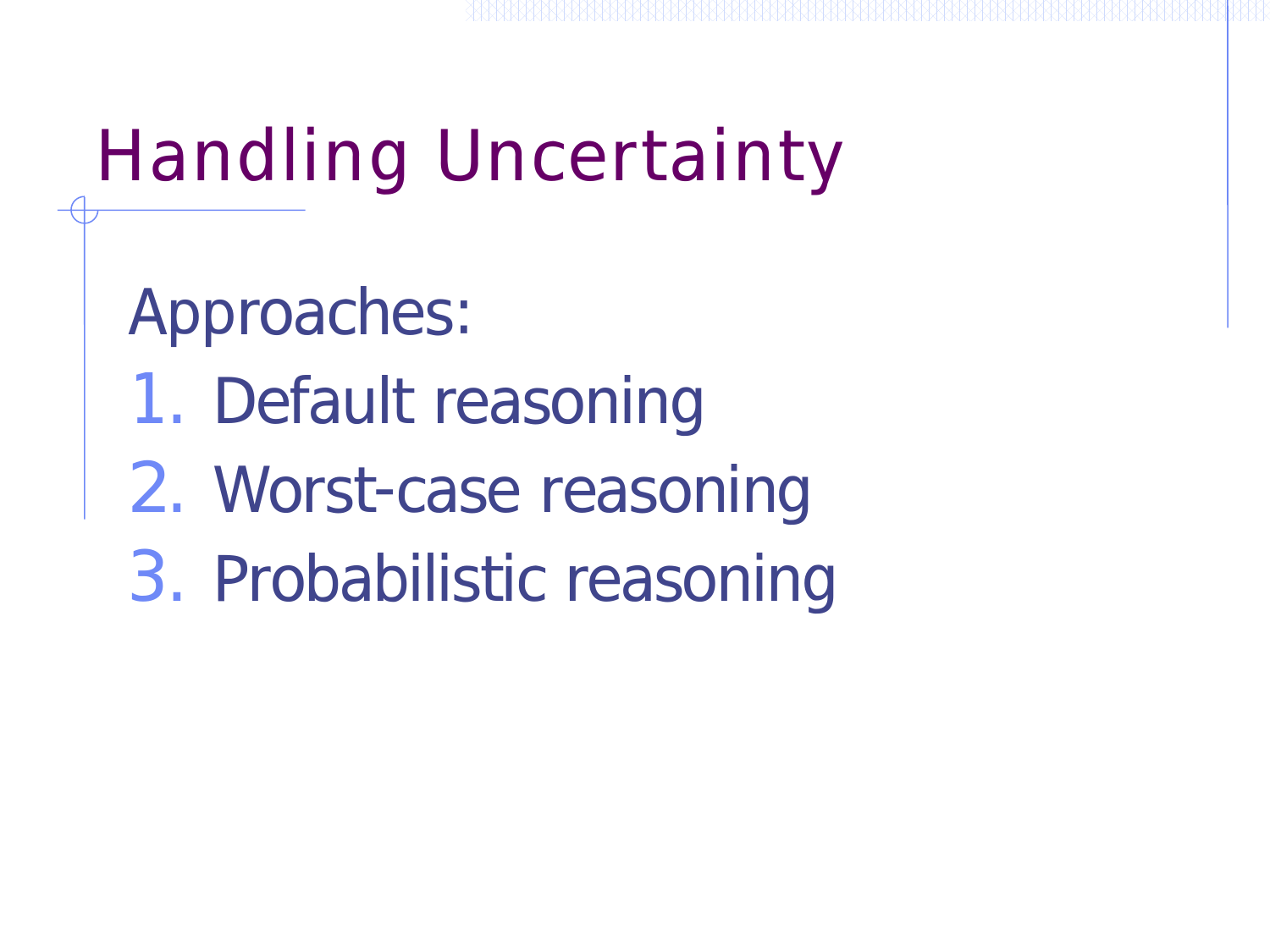

# Handling Uncertainty
Approaches:
Default reasoning
Worst-case reasoning
Probabilistic reasoning